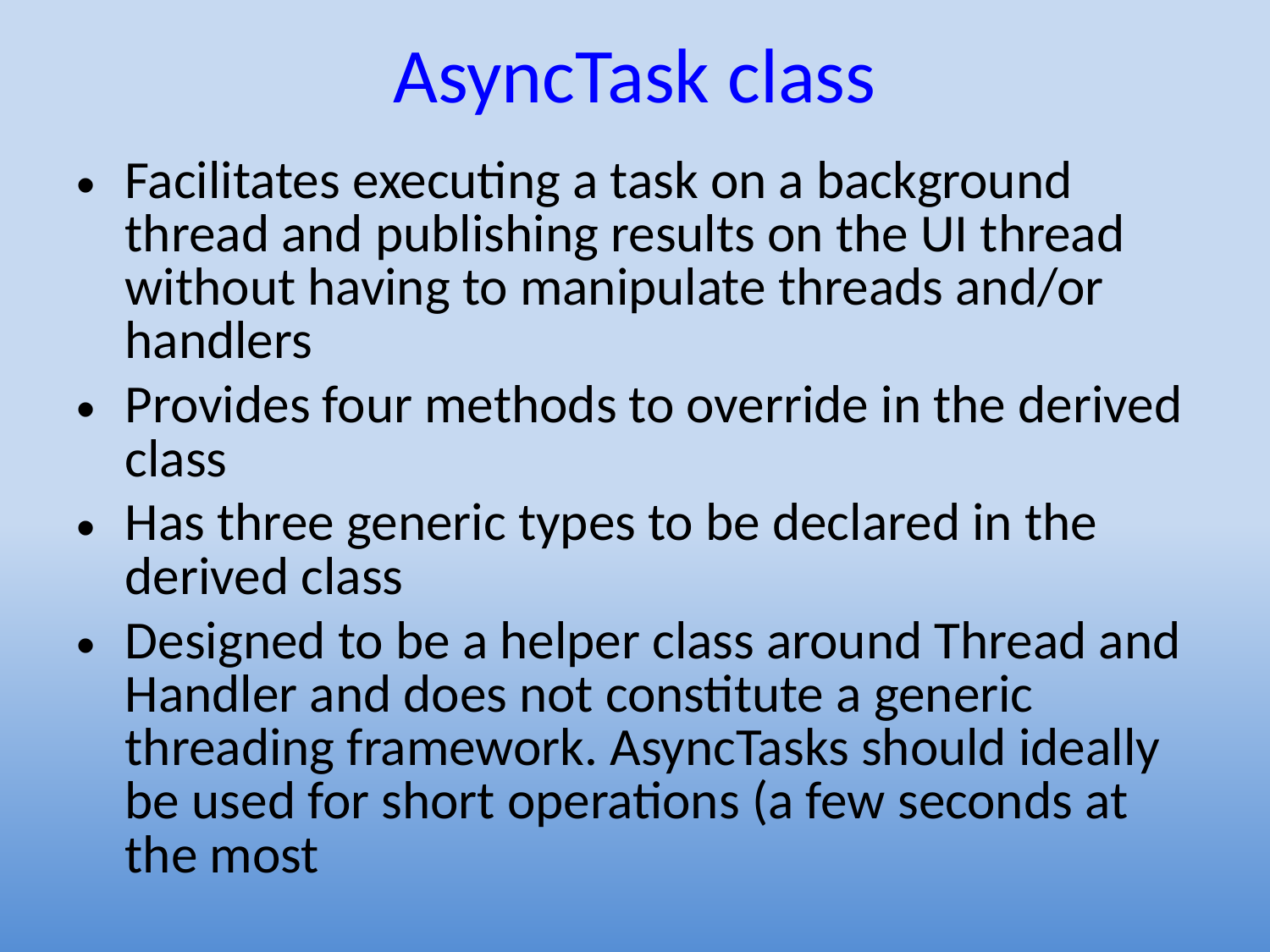

# AsyncTask class
Facilitates executing a task on a background thread and publishing results on the UI thread without having to manipulate threads and/or handlers
Provides four methods to override in the derived class
Has three generic types to be declared in the derived class
Designed to be a helper class around Thread and Handler and does not constitute a generic threading framework. AsyncTasks should ideally be used for short operations (a few seconds at the most